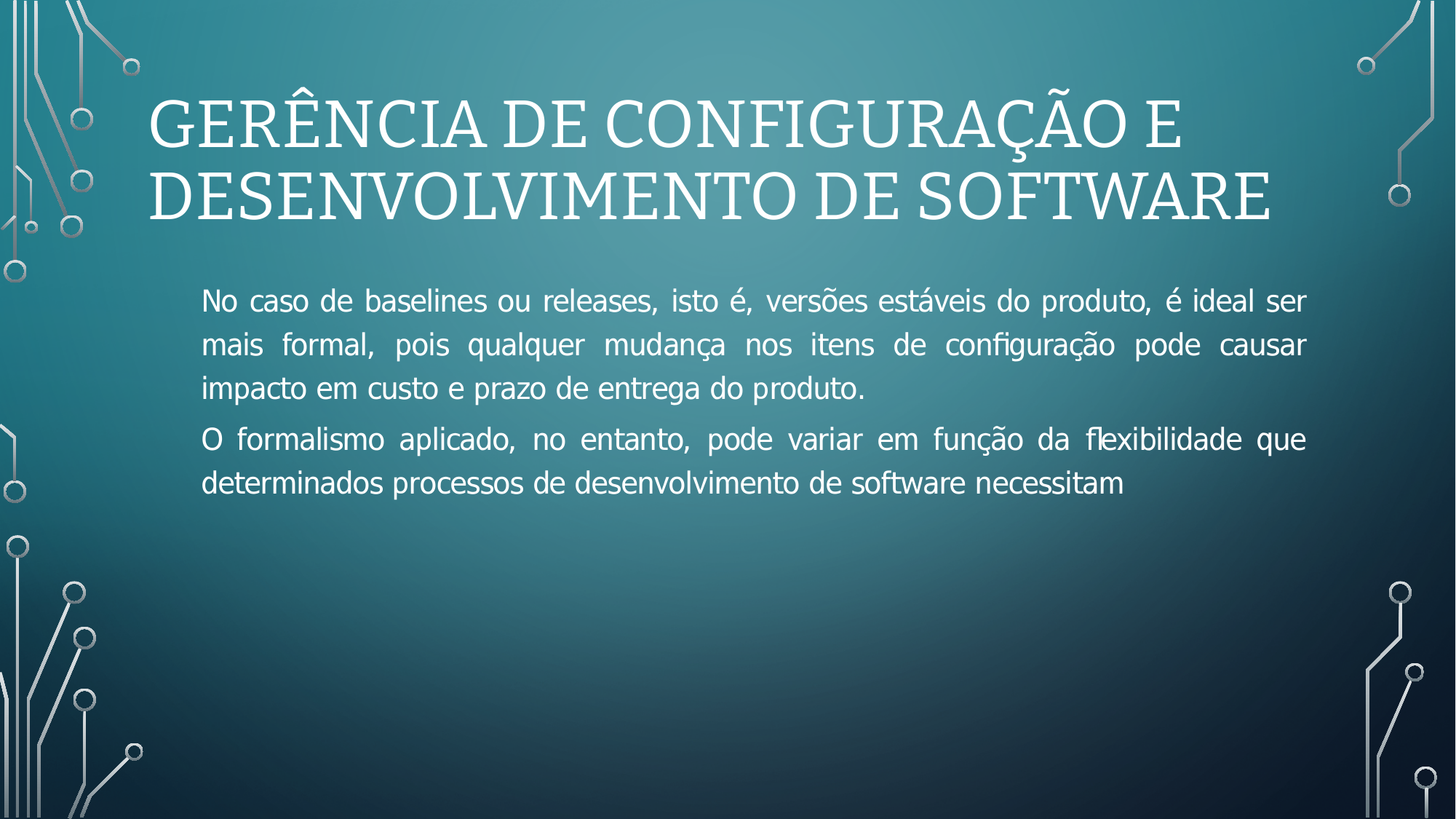

# Gerência de Configuração e Desenvolvimento de Software
No caso de baselines ou releases, isto é, versões estáveis do produto, é ideal ser mais formal, pois qualquer mudança nos itens de configuração pode causar impacto em custo e prazo de entrega do produto.
O formalismo aplicado, no entanto, pode variar em função da flexibilidade que determinados processos de desenvolvimento de software necessitam